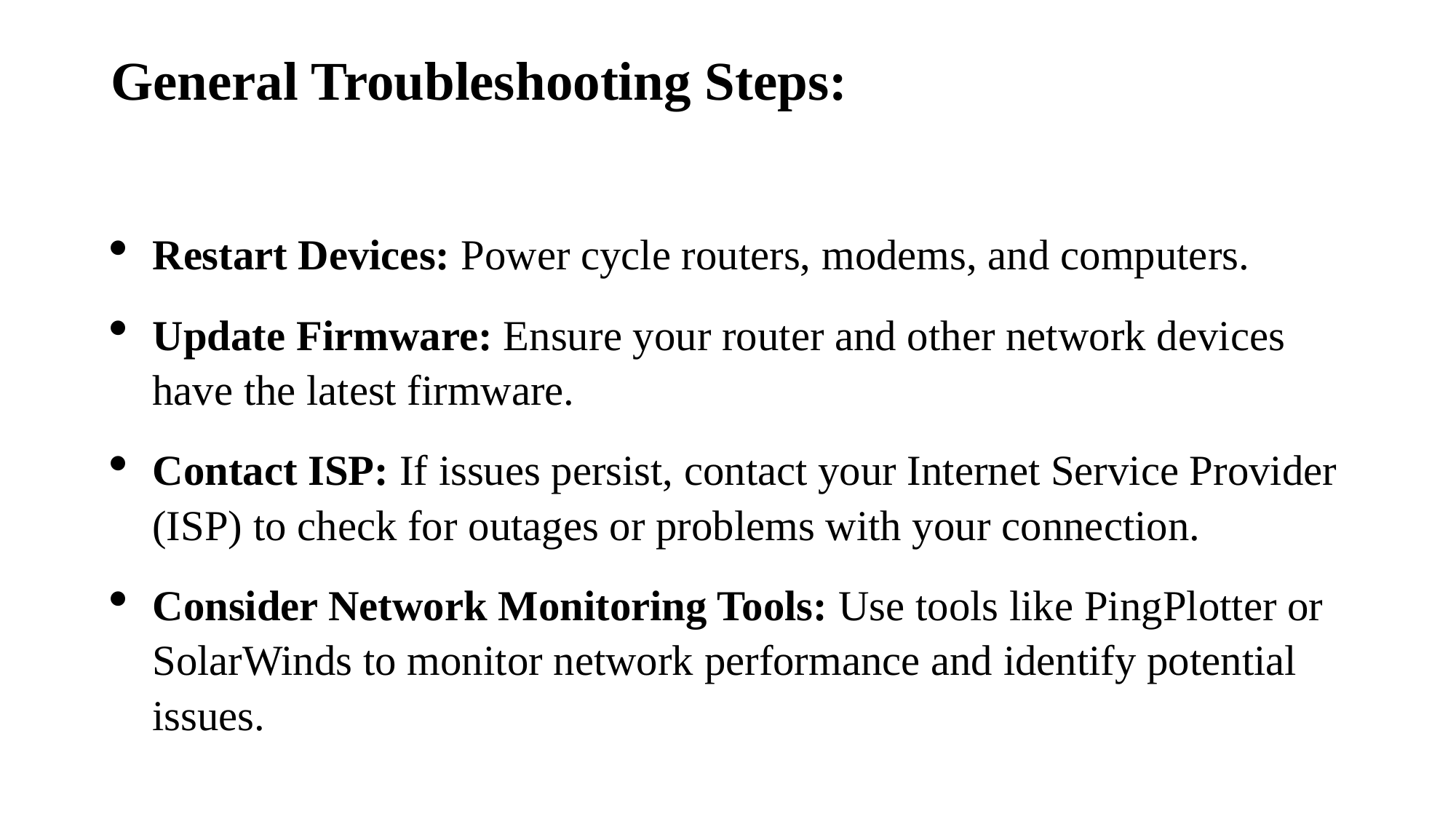

# General Troubleshooting Steps:
Restart Devices: Power cycle routers, modems, and computers.
Update Firmware: Ensure your router and other network devices have the latest firmware.
Contact ISP: If issues persist, contact your Internet Service Provider (ISP) to check for outages or problems with your connection.
Consider Network Monitoring Tools: Use tools like PingPlotter or SolarWinds to monitor network performance and identify potential issues.